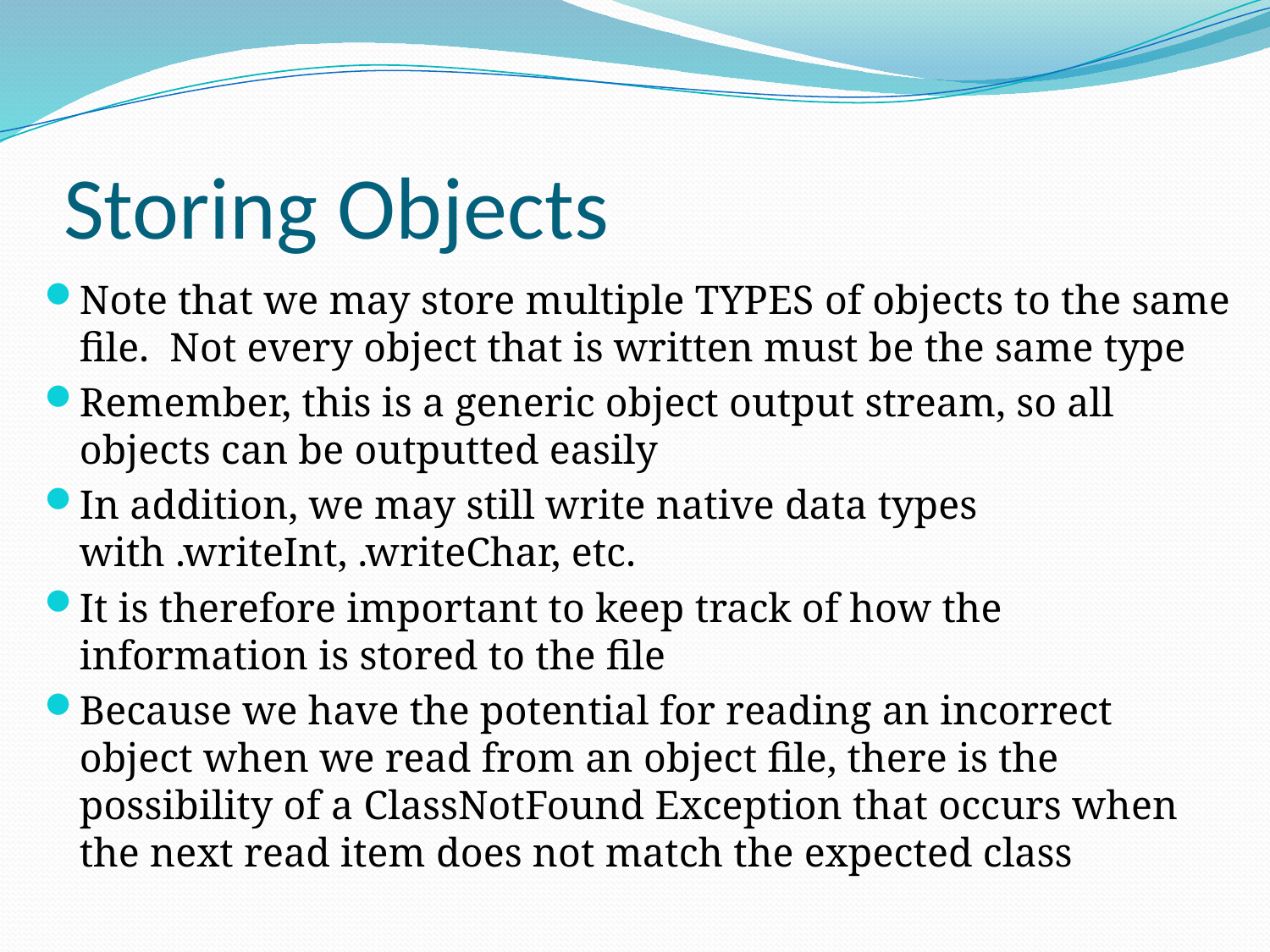

# Storing Objects
Note that we may store multiple TYPES of objects to the same file.  Not every object that is written must be the same type
Remember, this is a generic object output stream, so all objects can be outputted easily
In addition, we may still write native data types with .writeInt, .writeChar, etc.
It is therefore important to keep track of how the information is stored to the file
Because we have the potential for reading an incorrect object when we read from an object file, there is the possibility of a ClassNotFound Exception that occurs when the next read item does not match the expected class